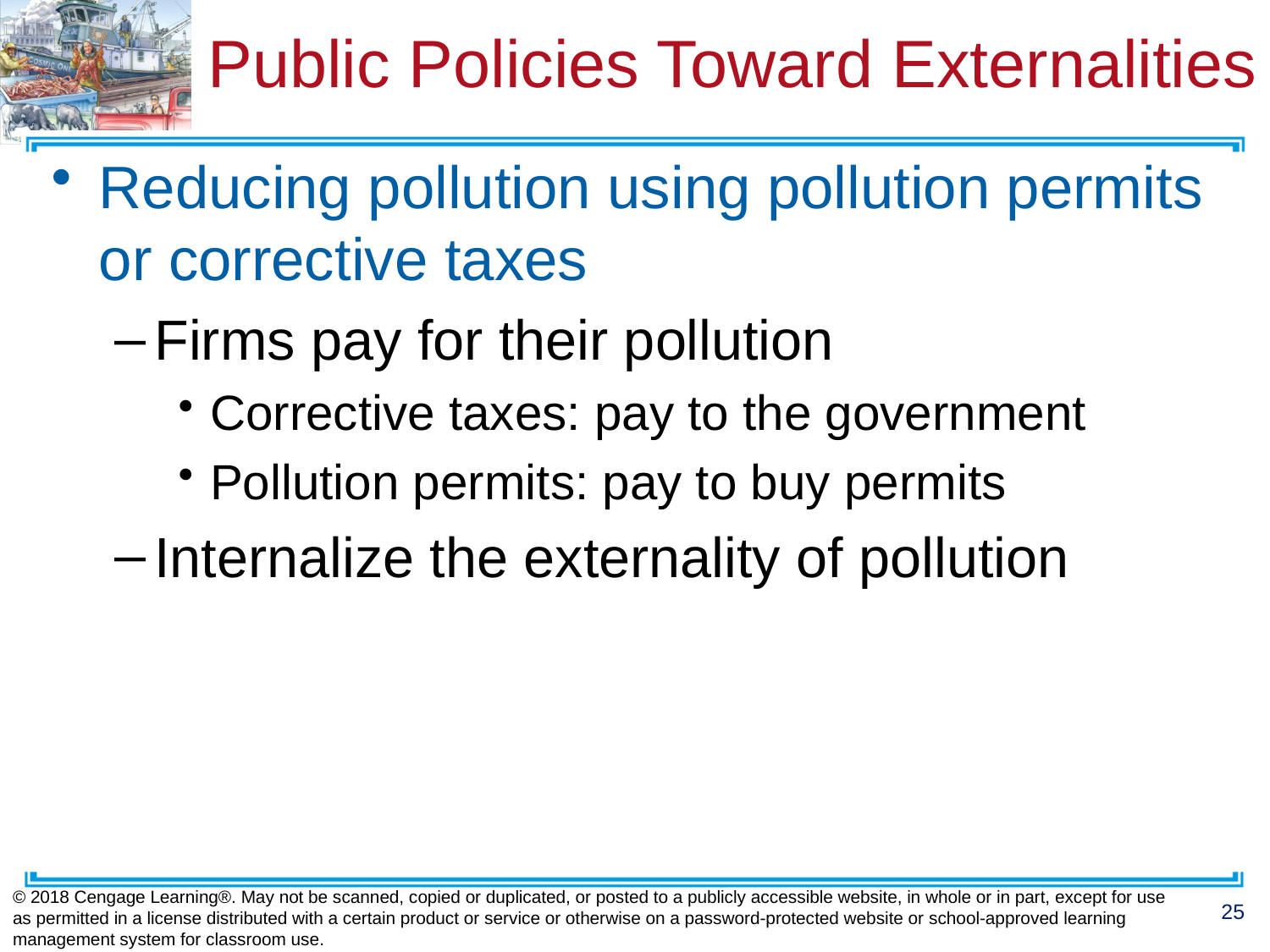

# Public Policies Toward Externalities
Reducing pollution using pollution permits or corrective taxes
Firms pay for their pollution
Corrective taxes: pay to the government
Pollution permits: pay to buy permits
Internalize the externality of pollution
© 2018 Cengage Learning®. May not be scanned, copied or duplicated, or posted to a publicly accessible website, in whole or in part, except for use as permitted in a license distributed with a certain product or service or otherwise on a password-protected website or school-approved learning management system for classroom use.
25